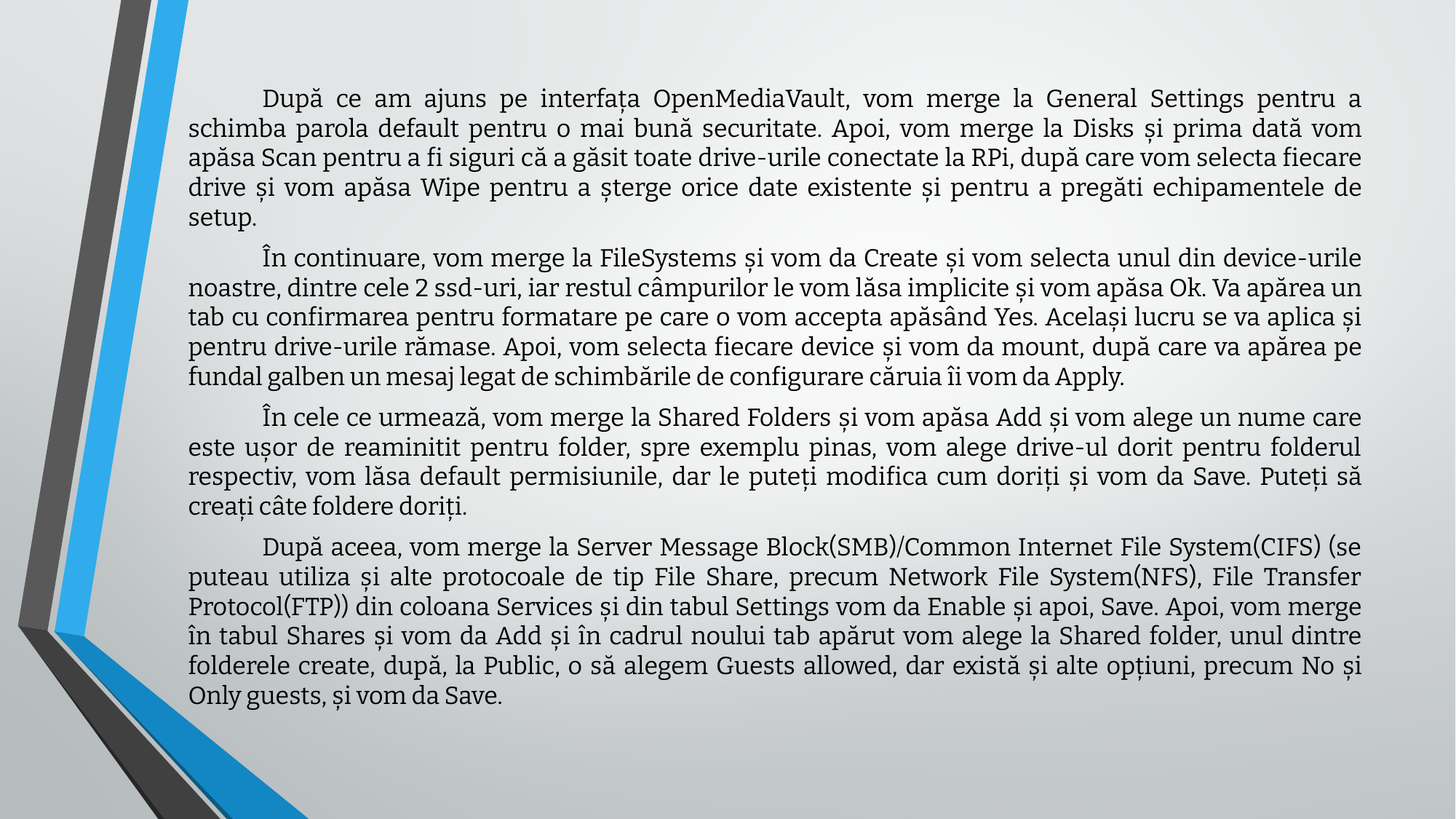

După ce am ajuns pe interfața OpenMediaVault, vom merge la General Settings pentru a schimba parola default pentru o mai bună securitate. Apoi, vom merge la Disks și prima dată vom apăsa Scan pentru a fi siguri că a găsit toate drive-urile conectate la RPi, după care vom selecta fiecare drive și vom apăsa Wipe pentru a șterge orice date existente și pentru a pregăti echipamentele de setup.
	În continuare, vom merge la FileSystems și vom da Create și vom selecta unul din device-urile noastre, dintre cele 2 ssd-uri, iar restul câmpurilor le vom lăsa implicite și vom apăsa Ok. Va apărea un tab cu confirmarea pentru formatare pe care o vom accepta apăsând Yes. Același lucru se va aplica și pentru drive-urile rămase. Apoi, vom selecta fiecare device și vom da mount, după care va apărea pe fundal galben un mesaj legat de schimbările de configurare căruia îi vom da Apply.
	În cele ce urmează, vom merge la Shared Folders și vom apăsa Add și vom alege un nume care este ușor de reaminitit pentru folder, spre exemplu pinas, vom alege drive-ul dorit pentru folderul respectiv, vom lăsa default permisiunile, dar le puteți modifica cum doriți și vom da Save. Puteți să creați câte foldere doriți.
	După aceea, vom merge la Server Message Block(SMB)/Common Internet File System(CIFS) (se puteau utiliza și alte protocoale de tip File Share, precum Network File System(NFS), File Transfer Protocol(FTP)) din coloana Services și din tabul Settings vom da Enable și apoi, Save. Apoi, vom merge în tabul Shares și vom da Add și în cadrul noului tab apărut vom alege la Shared folder, unul dintre folderele create, după, la Public, o să alegem Guests allowed, dar există și alte opțiuni, precum No și Only guests, și vom da Save.